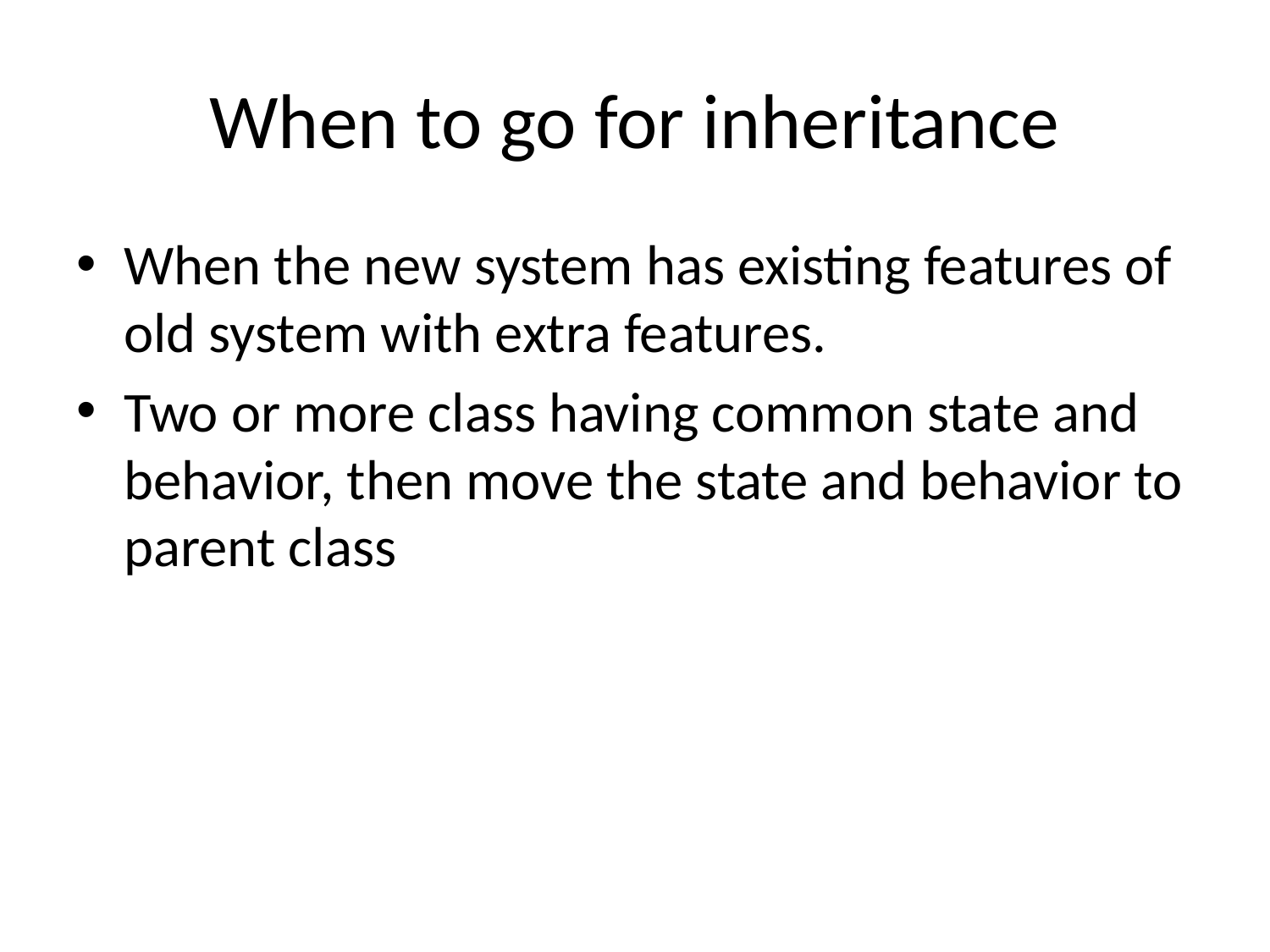

# When to go for inheritance
When the new system has existing features of old system with extra features.
Two or more class having common state and behavior, then move the state and behavior to parent class